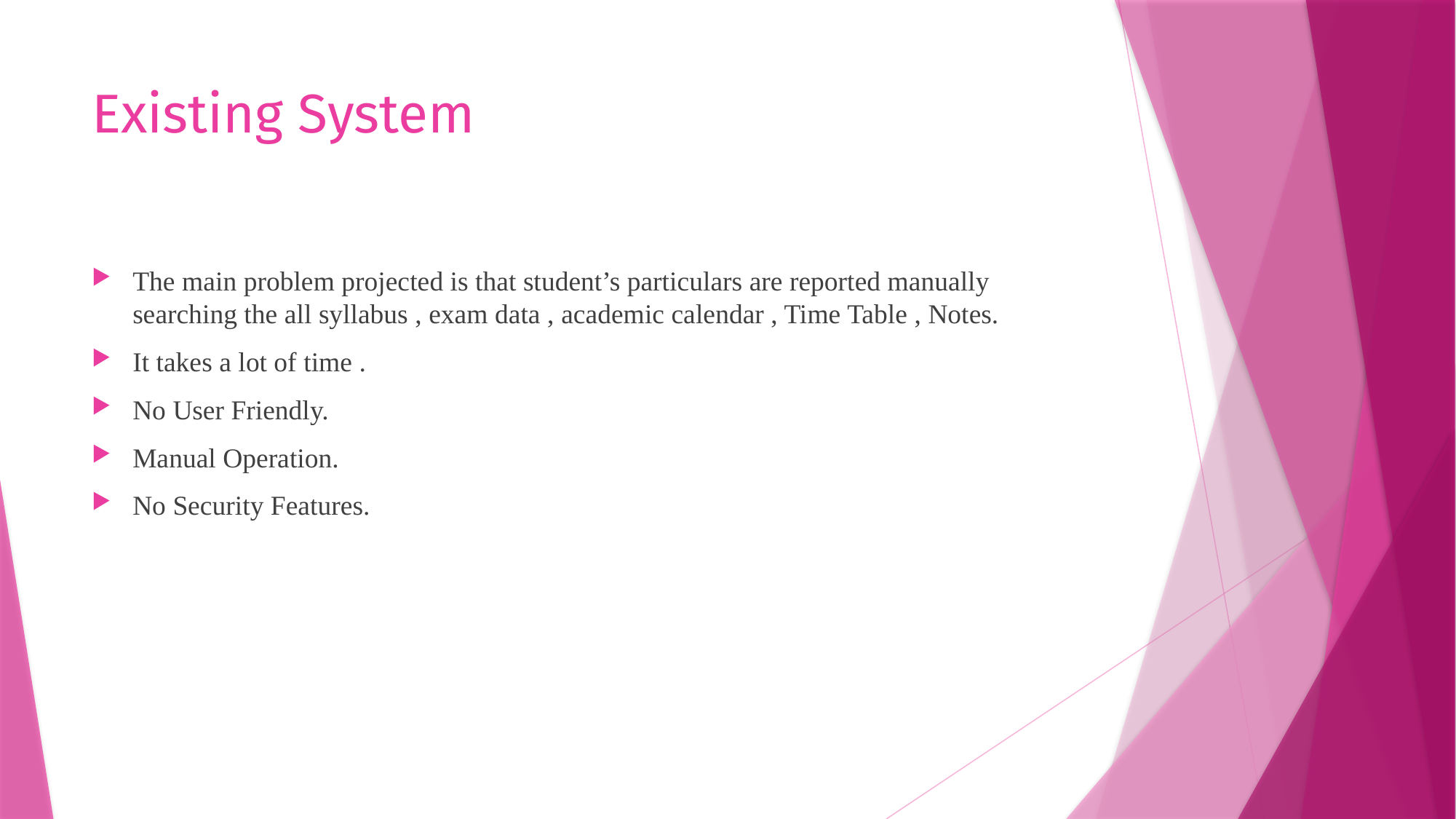

# Existing System
The main problem projected is that student’s particulars are reported manually  searching the all syllabus , exam data , academic calendar , Time Table , Notes.
It takes a lot of time .
No User Friendly.
Manual Operation.
No Security Features.